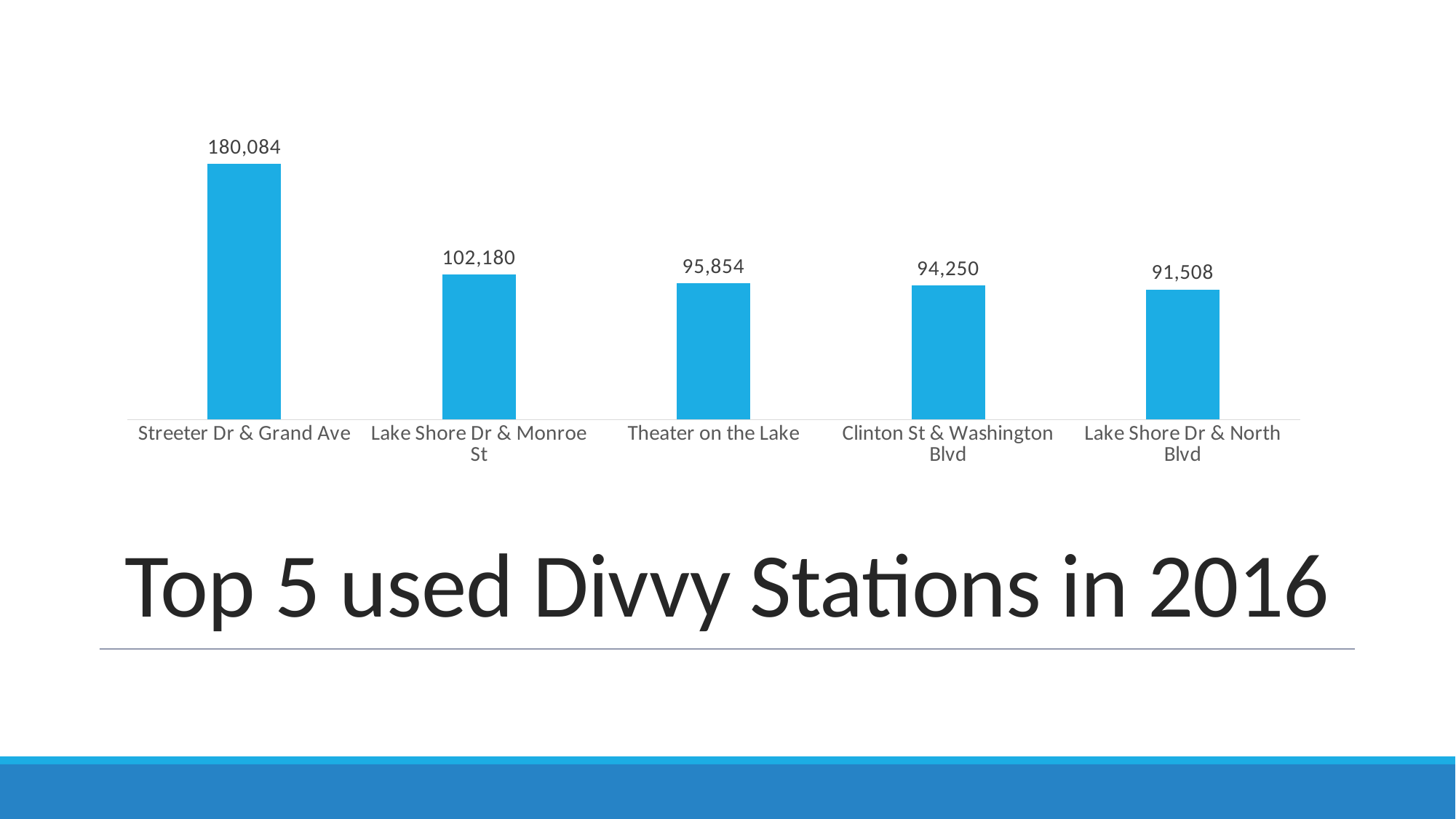

### Chart

| Category | Total |
|---|---|
| Streeter Dr & Grand Ave | 180084.0 |
| Lake Shore Dr & Monroe St | 102180.0 |
| Theater on the Lake | 95854.0 |
| Clinton St & Washington Blvd | 94250.0 |
| Lake Shore Dr & North Blvd | 91508.0 |
# Top 5 used Divvy Stations in 2016